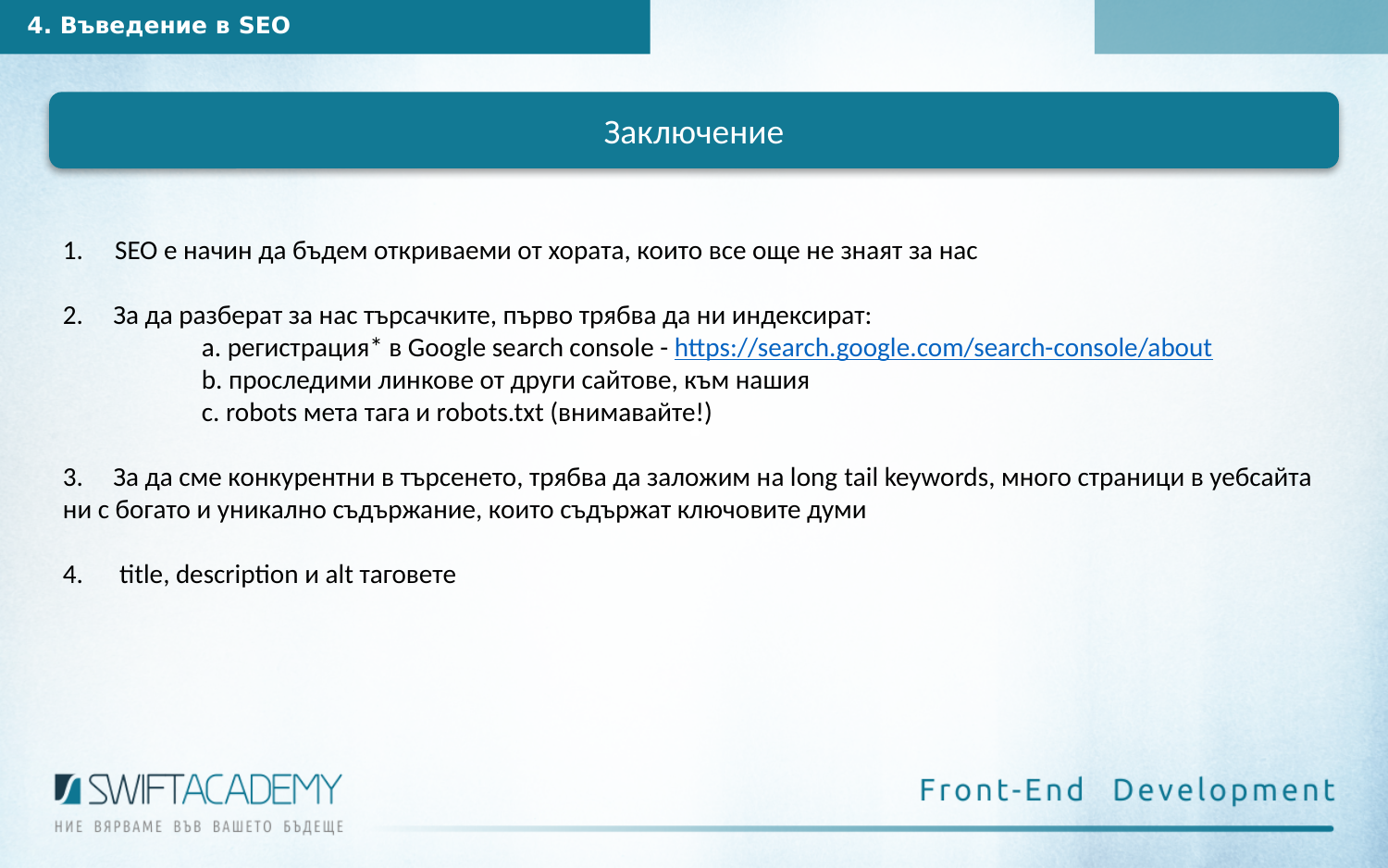

4. Въведение в SEO
Заключение
SEO е начин да бъдем откриваеми от хората, които все още не знаят за нас

2.     За да разберат за нас търсачките, първо трябва да ни индексират:
a. регистрация* в Google search console - https://search.google.com/search-console/about
b. проследими линкове от други сайтове, към нашия
c. robots мета тага и robots.txt (внимавайте!)

3.     За да сме конкурентни в търсенето, трябва да заложим на long tail keywords, много страници в уебсайта ни с богато и уникално съдържание, които съдържат ключовите думи

4.      title, description и alt таговете